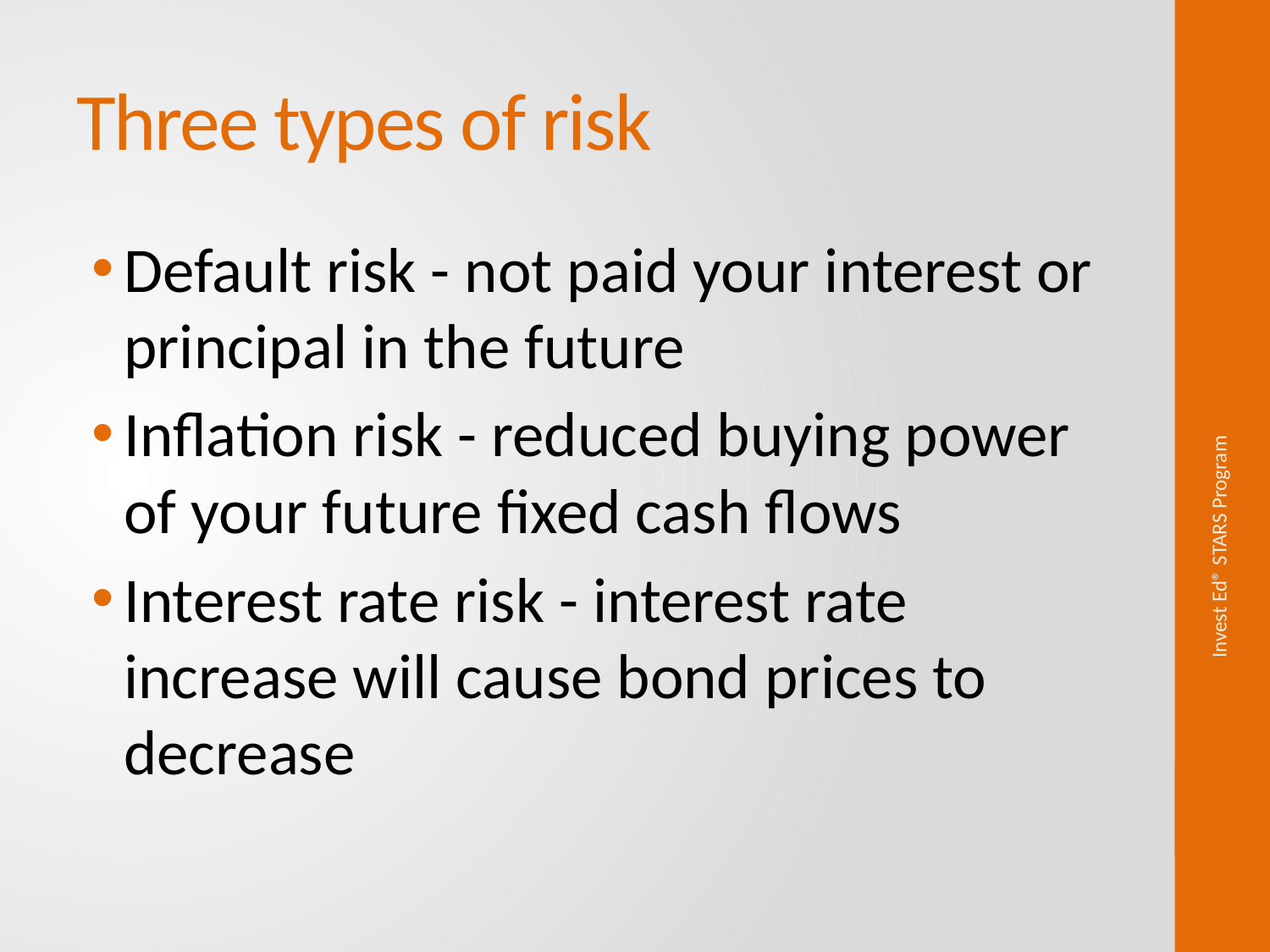

# Three types of risk
Default risk - not paid your interest or principal in the future
Inflation risk - reduced buying power of your future fixed cash flows
Interest rate risk - interest rate increase will cause bond prices to decrease

Invest Ed® STARS Program